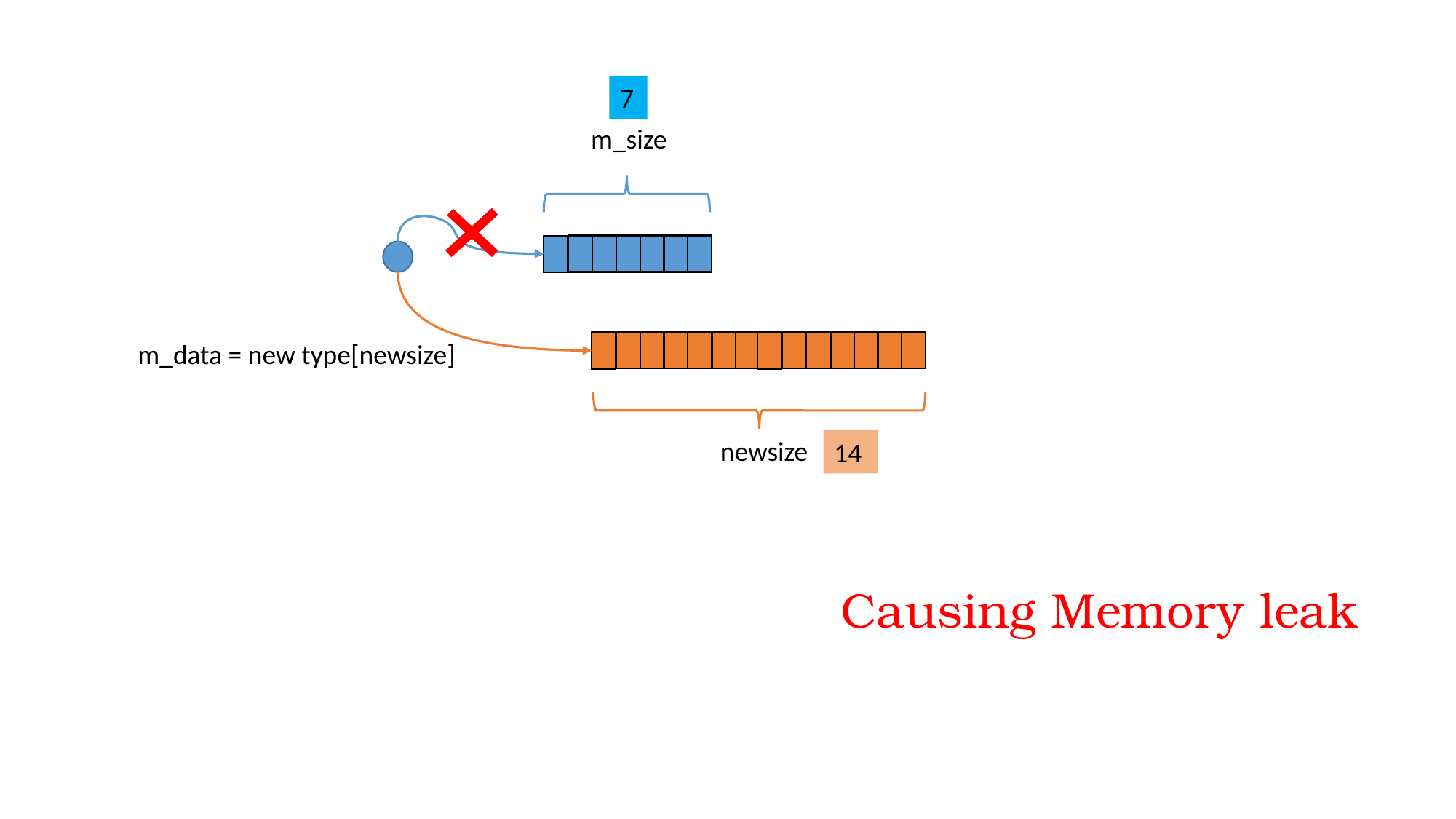

7

m_size

m_data = new type[newsize]

newsize
14
Causing Memory leak